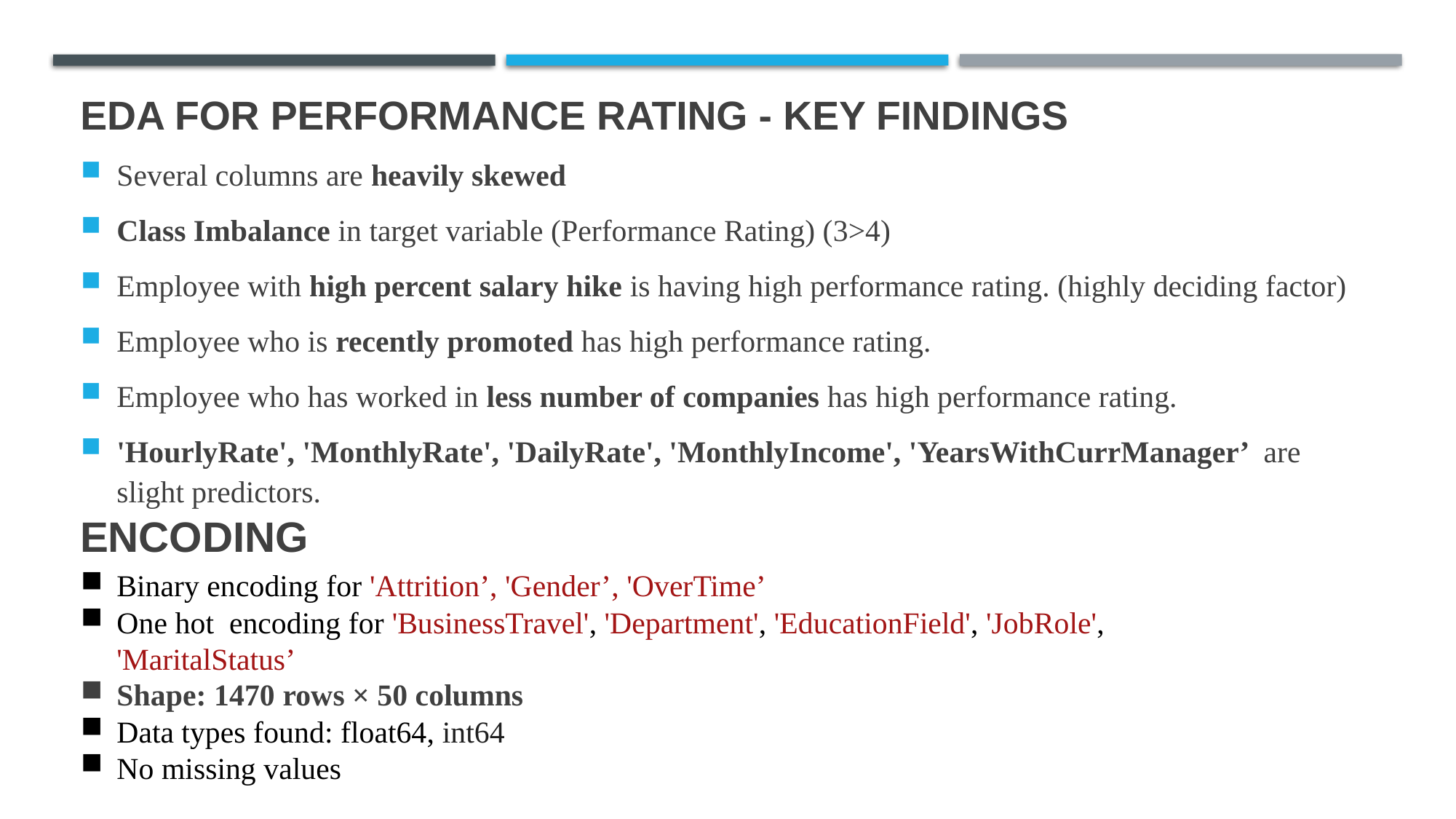

# eda for performance rating - key findings
Several columns are heavily skewed
Class Imbalance in target variable (Performance Rating) (3>4)
Employee with high percent salary hike is having high performance rating. (highly deciding factor)
Employee who is recently promoted has high performance rating.
Employee who has worked in less number of companies has high performance rating.
'HourlyRate', 'MonthlyRate', 'DailyRate', 'MonthlyIncome', 'YearsWithCurrManager’  are slight predictors.
ENCODING
Binary encoding for 'Attrition’, 'Gender’, 'OverTime’
One hot  encoding for 'BusinessTravel', 'Department', 'EducationField', 'JobRole', 'MaritalStatus’
Shape: 1470 rows × 50 columns
Data types found: float64, int64
No missing values